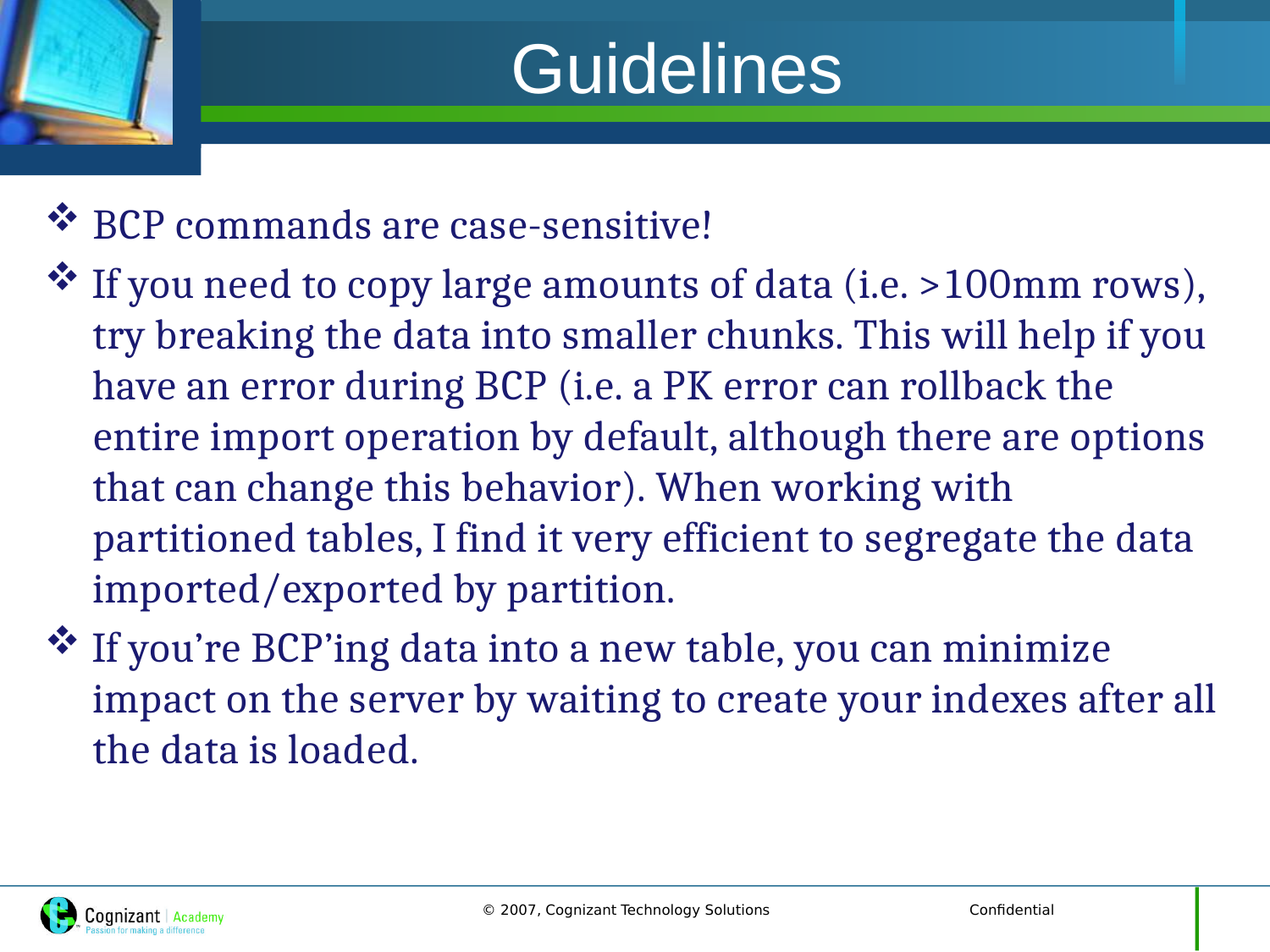

# Guidelines
BCP commands are case-sensitive!
If you need to copy large amounts of data (i.e. >100mm rows), try breaking the data into smaller chunks. This will help if you have an error during BCP (i.e. a PK error can rollback the entire import operation by default, although there are options that can change this behavior). When working with partitioned tables, I find it very efficient to segregate the data imported/exported by partition.
If you’re BCP’ing data into a new table, you can minimize impact on the server by waiting to create your indexes after all the data is loaded.